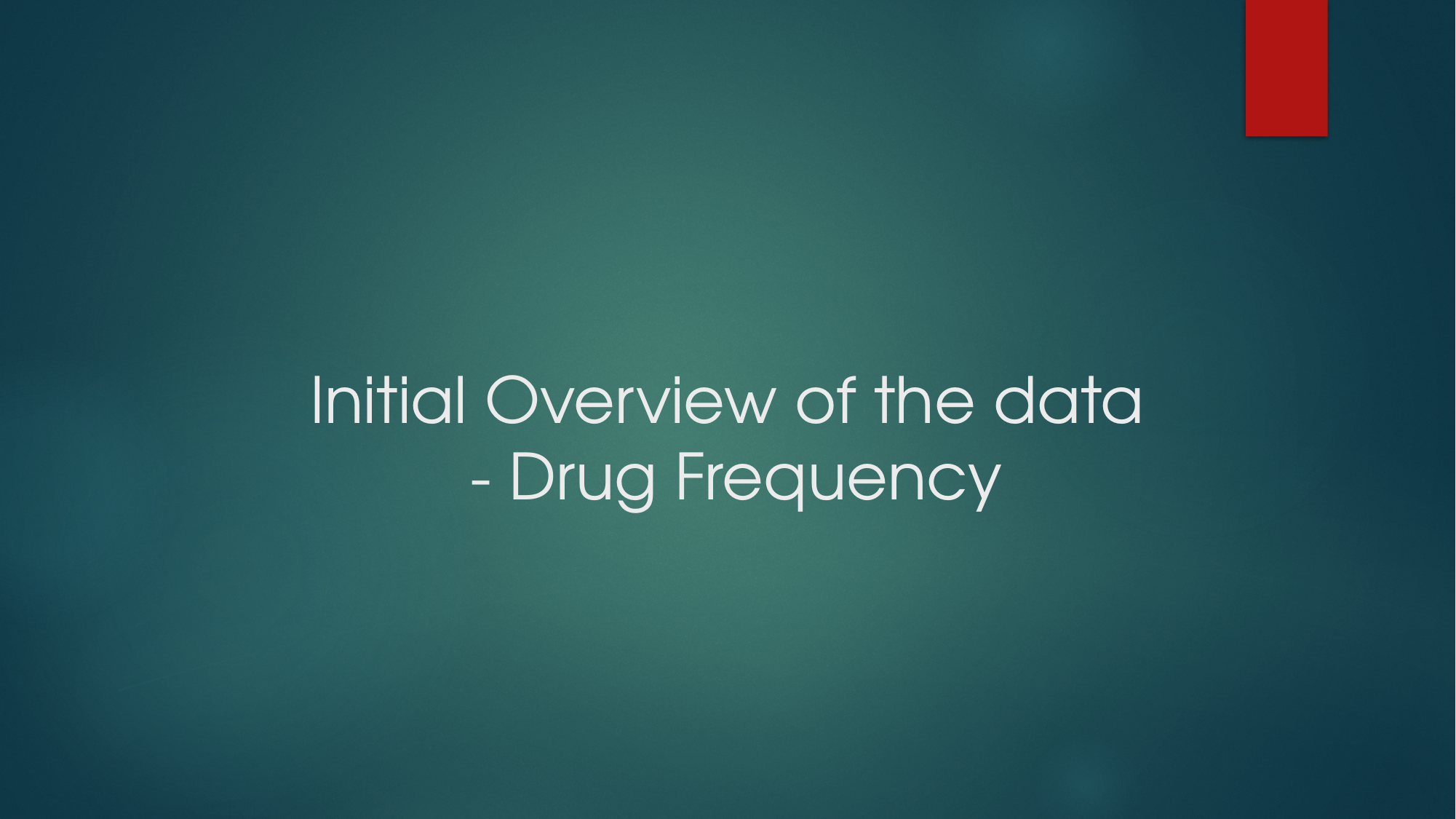

# Initial Overview of the data - Drug Frequency